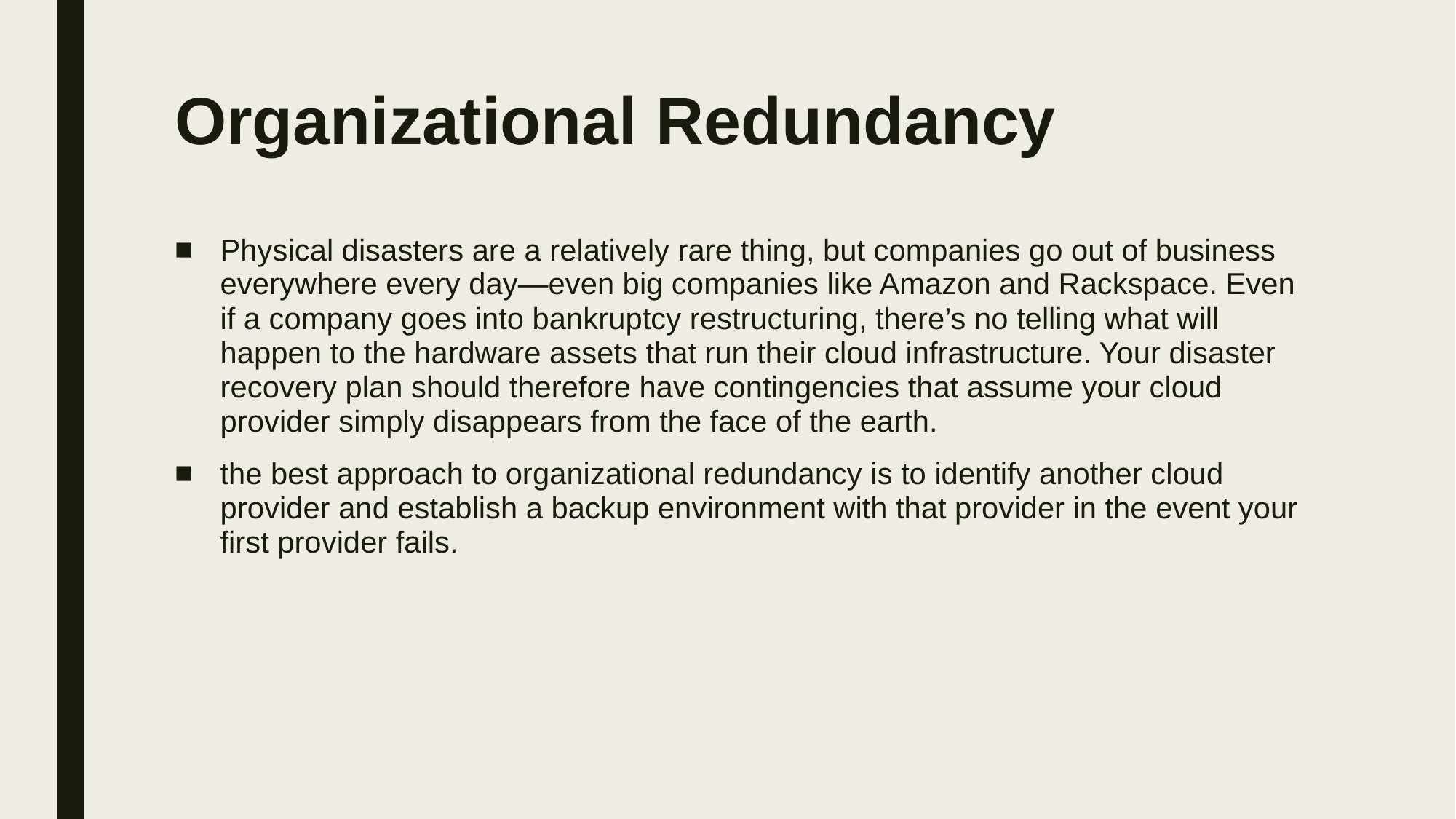

# Organizational Redundancy
Physical disasters are a relatively rare thing, but companies go out of business everywhere every day—even big companies like Amazon and Rackspace. Even if a company goes into bankruptcy restructuring, there’s no telling what will happen to the hardware assets that run their cloud infrastructure. Your disaster recovery plan should therefore have contingencies that assume your cloud provider simply disappears from the face of the earth.
the best approach to organizational redundancy is to identify another cloud provider and establish a backup environment with that provider in the event your first provider fails.